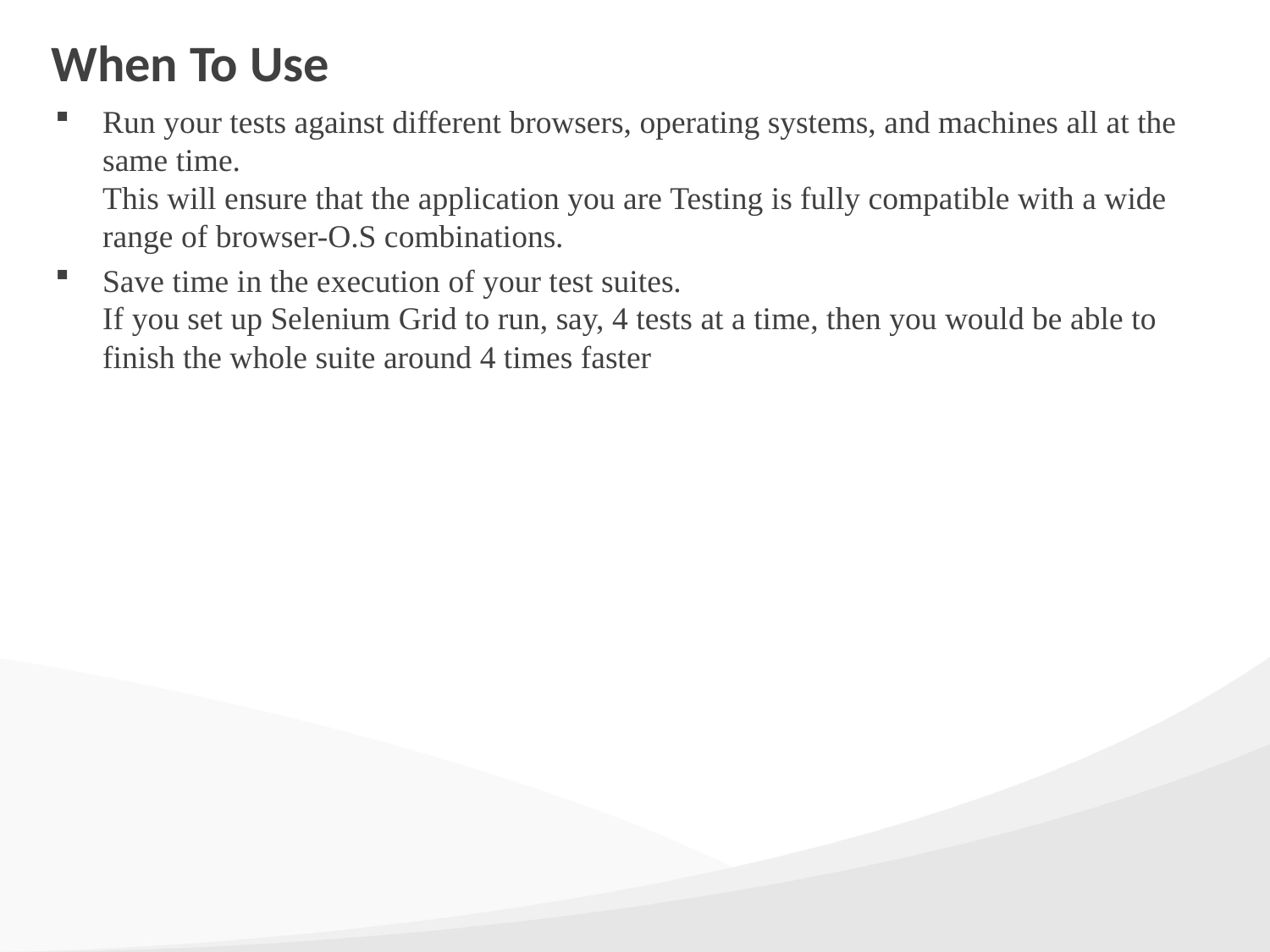

# When To Use
Run your tests against different browsers, operating systems, and machines all at the same time. 
This will ensure that the application you are Testing is fully compatible with a wide range of browser-O.S combinations.
Save time in the execution of your test suites.
If you set up Selenium Grid to run, say, 4 tests at a time, then you would be able to finish the whole suite around 4 times faster